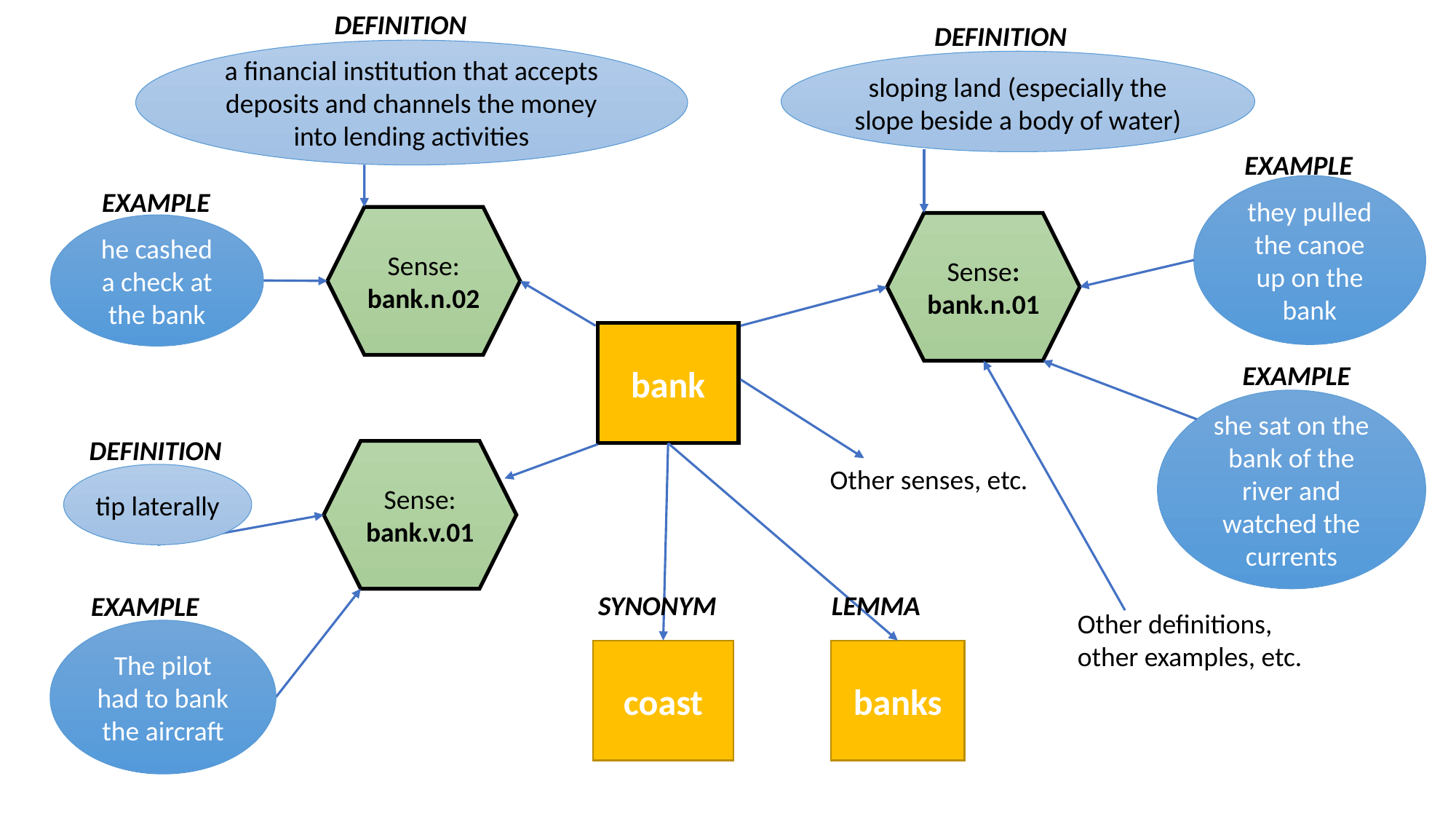

DEFINITION
DEFINITION
a financial institution that accepts deposits and channels the money into lending activities
sloping land (especially the slope beside a body of water)
EXAMPLE
they pulled the canoe up on the bank
EXAMPLE
Sense:
bank.n.02
Sense: bank.n.01
he cashed a check at the bank
bank
EXAMPLE
she sat on the bank of the river and watched the currents
DEFINITION
Sense:
bank.v.01
Other senses, etc.
tip laterally
SYNONYM
LEMMA
EXAMPLE
Other definitions,
other examples, etc.
The pilot had to bank the aircraft
coast
banks